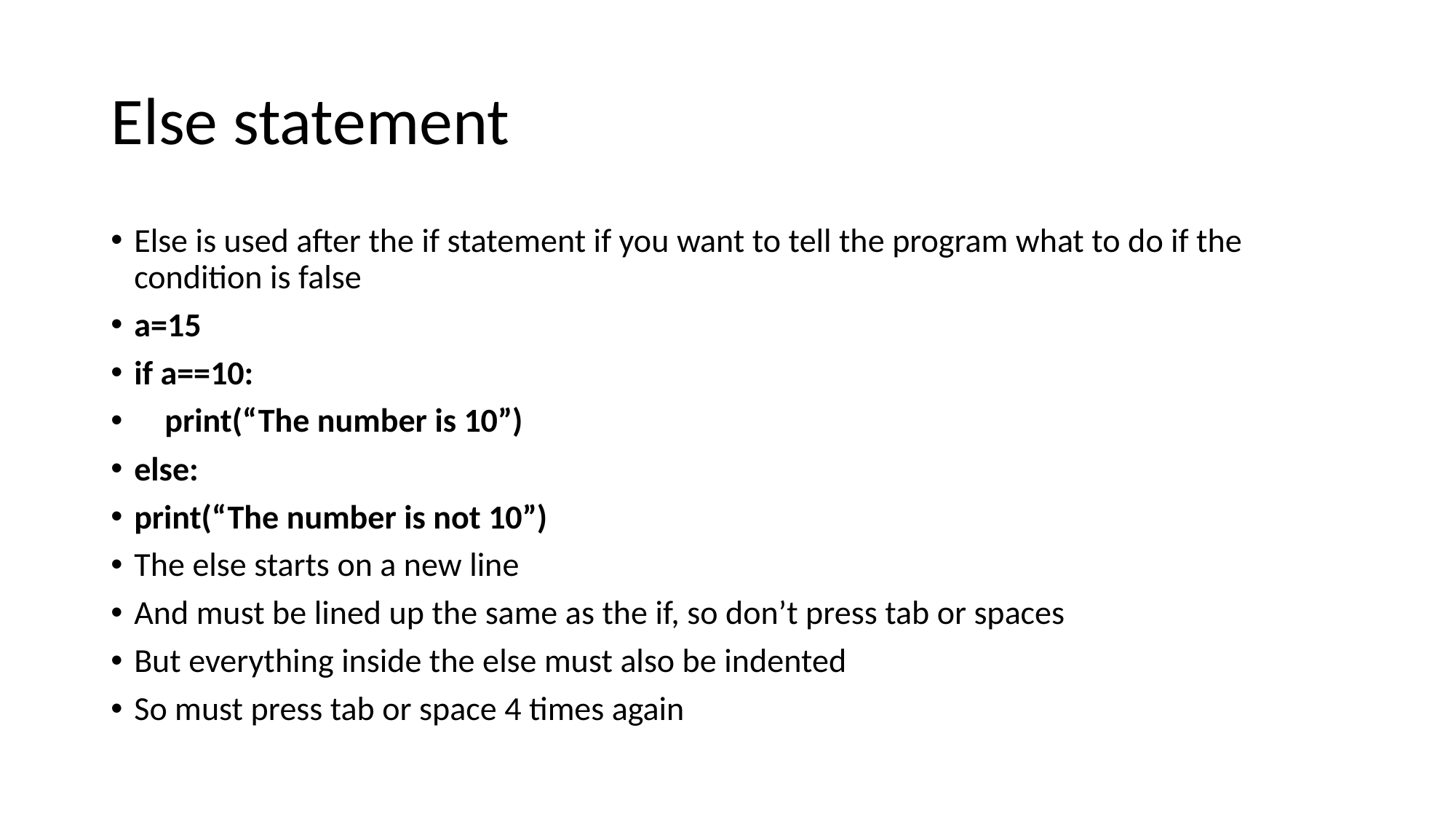

# Else statement
Else is used after the if statement if you want to tell the program what to do if the condition is false
a=15
if a==10:
    print(“The number is 10”)
else:
print(“The number is not 10”)
The else starts on a new line
And must be lined up the same as the if, so don’t press tab or spaces
But everything inside the else must also be indented
So must press tab or space 4 times again